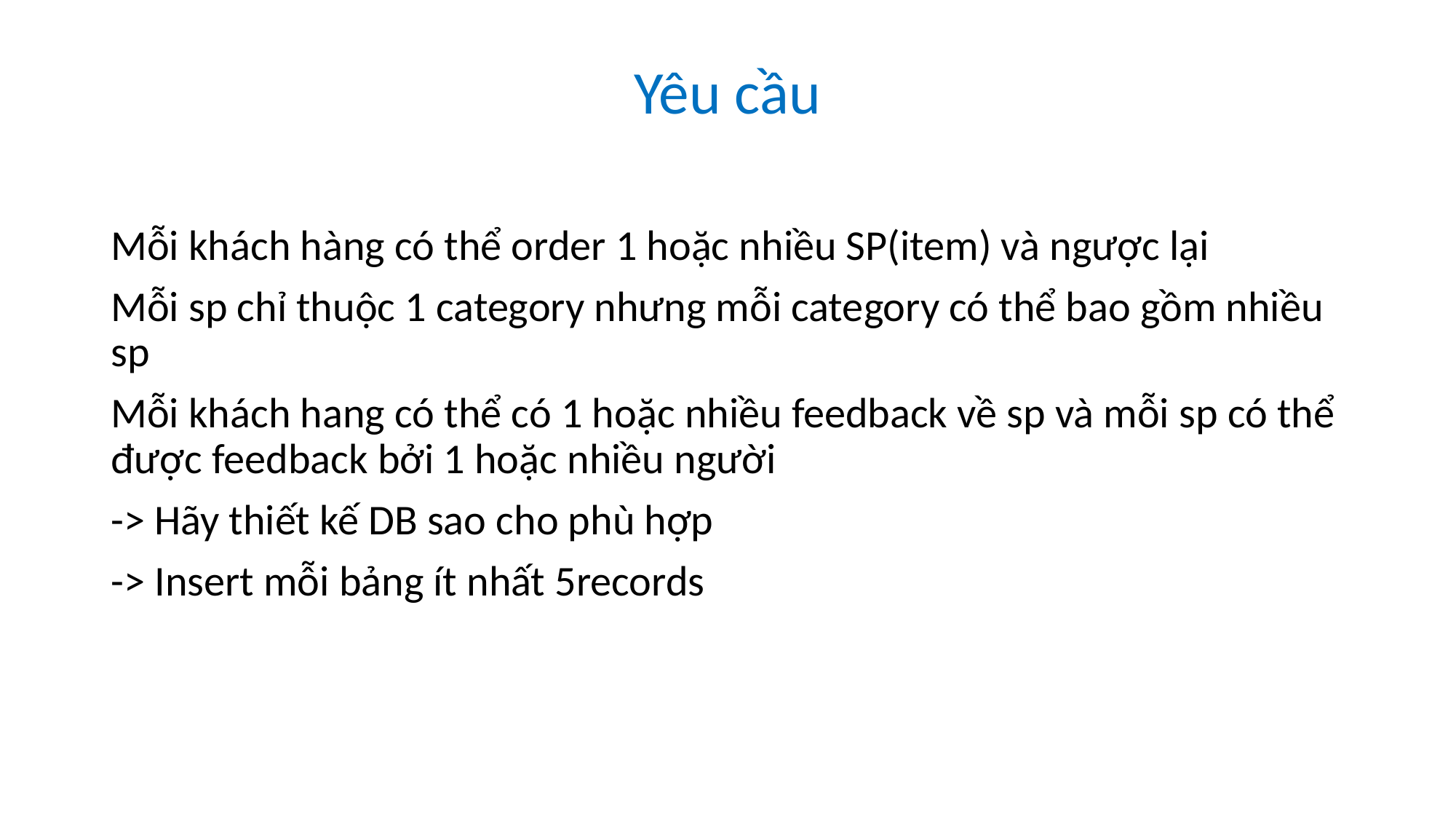

Yêu cầu
Mỗi khách hàng có thể order 1 hoặc nhiều SP(item) và ngược lại
Mỗi sp chỉ thuộc 1 category nhưng mỗi category có thể bao gồm nhiều sp
Mỗi khách hang có thể có 1 hoặc nhiều feedback về sp và mỗi sp có thể được feedback bởi 1 hoặc nhiều người
-> Hãy thiết kế DB sao cho phù hợp
-> Insert mỗi bảng ít nhất 5records